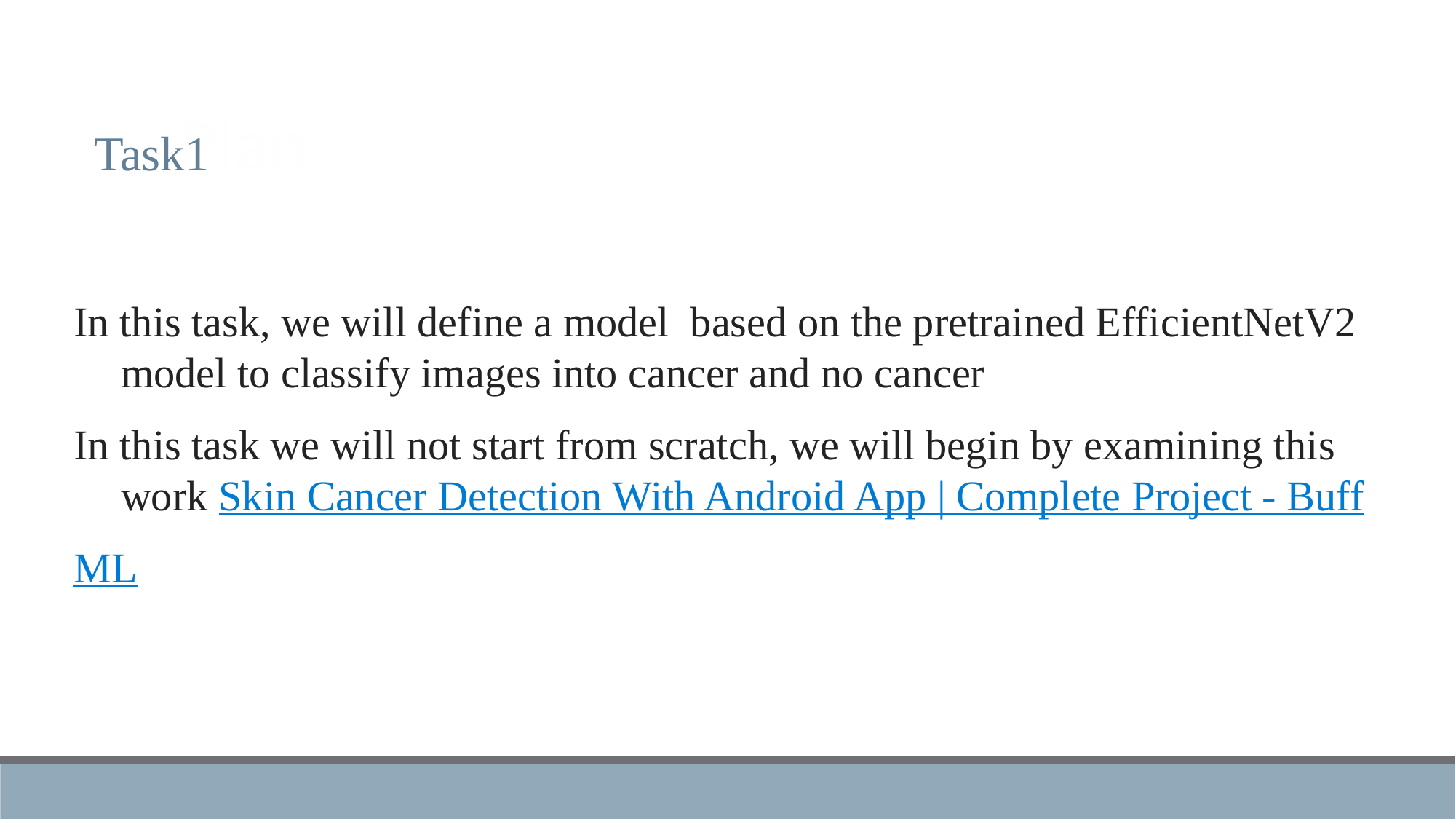

# Plan

Task1
In this task, we will define a model  based on the pretrained EfficientNetV2 model to classify images into cancer and no cancer
In this task we will not start from scratch, we will begin by examining this work Skin Cancer Detection With Android App | Complete Project - Buff
ML
3